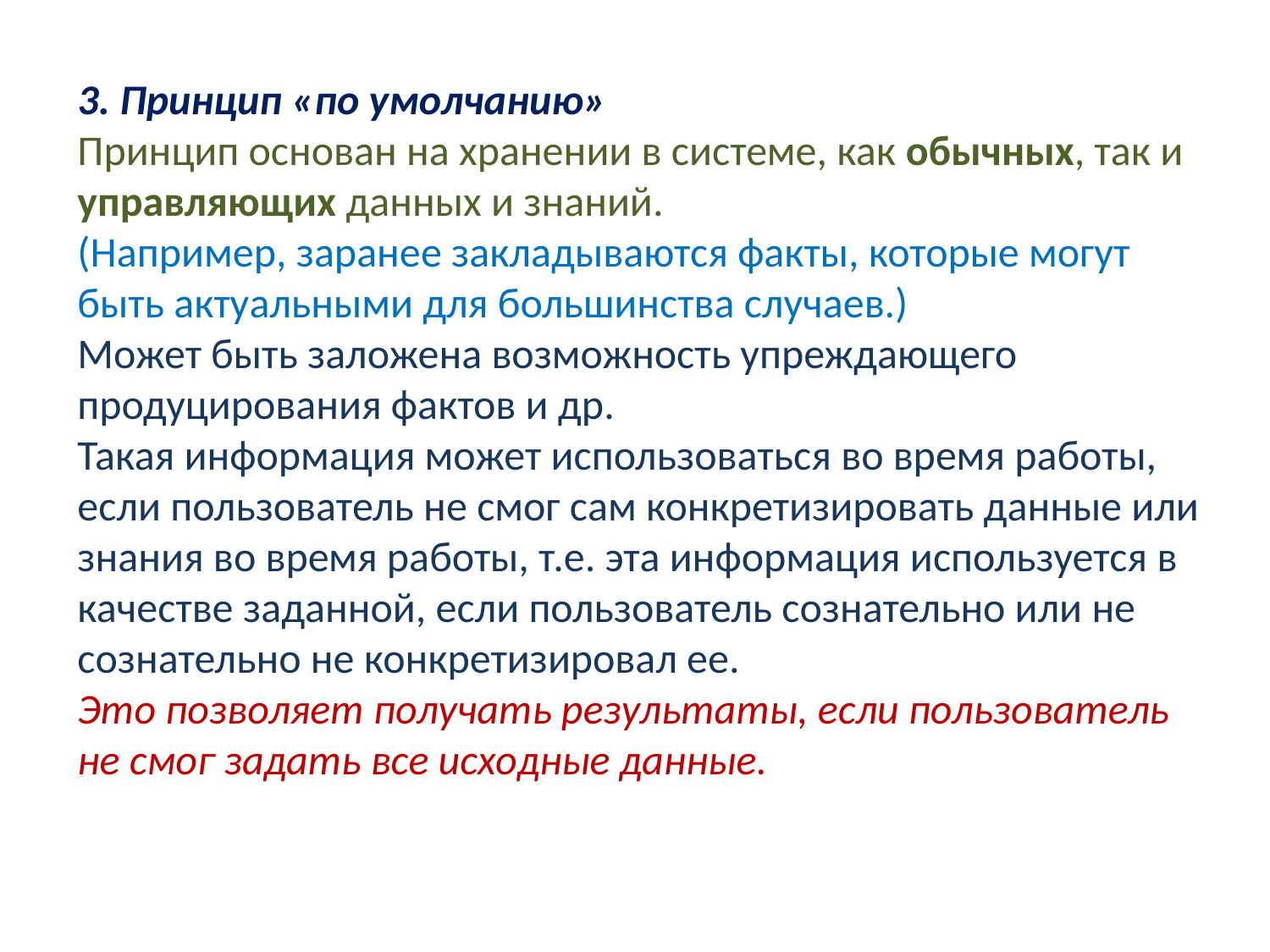

3. Принцип «по умолчанию»
Принцип основан на хранении в системе, как обычных, так и управляющих данных и знаний.
(Например, заранее закладываются факты, которые могут быть актуальными для большинства случаев.)
Может быть заложена возможность упреждающего продуцирования фактов и др.
Такая информация может использоваться во время работы, если пользователь не смог сам конкретизировать данные или знания во время работы, т.е. эта информация используется в качестве заданной, если пользователь сознательно или не сознательно не конкретизировал ее.
Это позволяет получать результаты, если пользователь не смог задать все исходные данные.